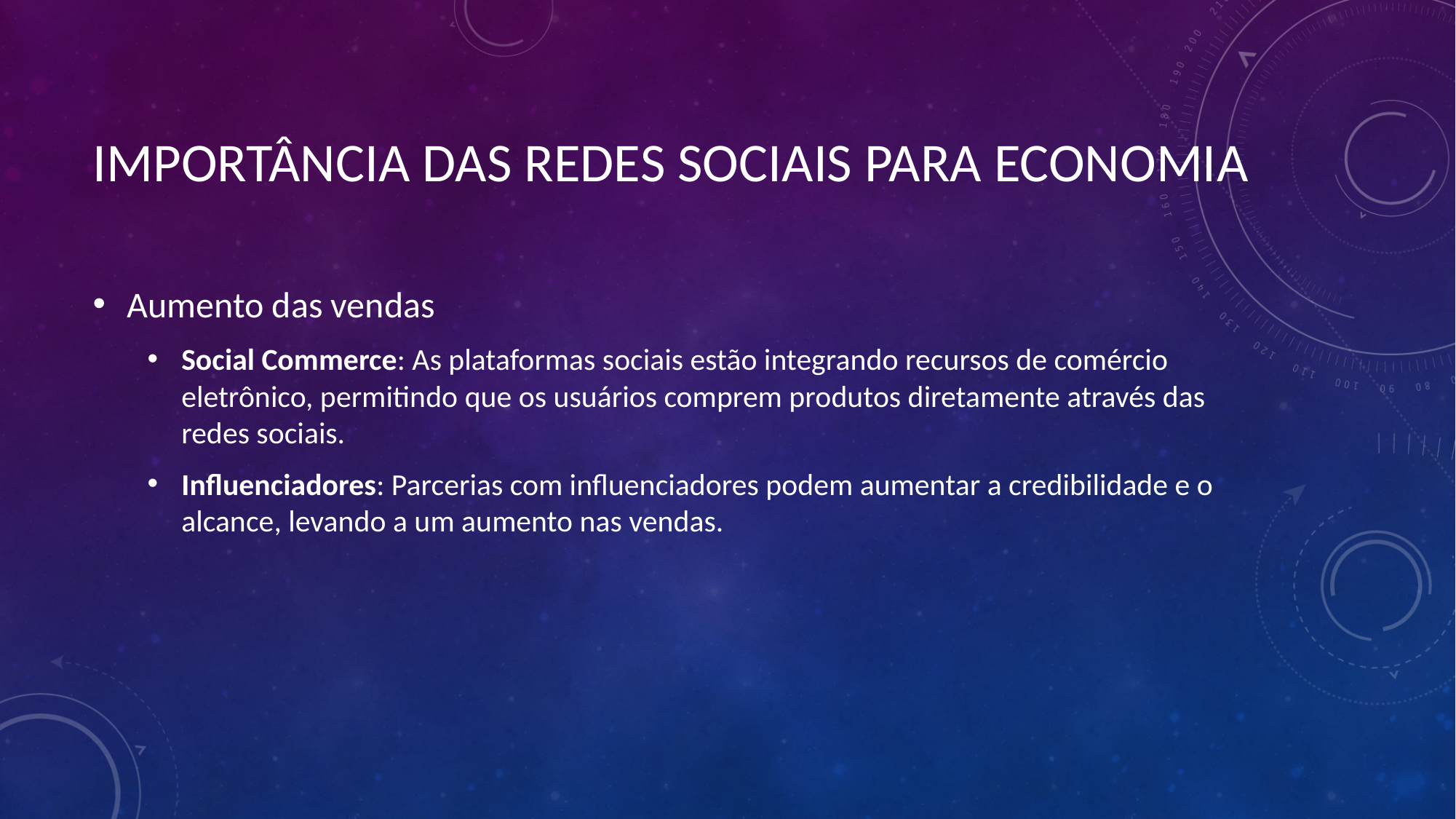

# Importância das redes sociais para economia
Aumento das vendas
Social Commerce: As plataformas sociais estão integrando recursos de comércio eletrônico, permitindo que os usuários comprem produtos diretamente através das redes sociais.
Influenciadores: Parcerias com influenciadores podem aumentar a credibilidade e o alcance, levando a um aumento nas vendas.